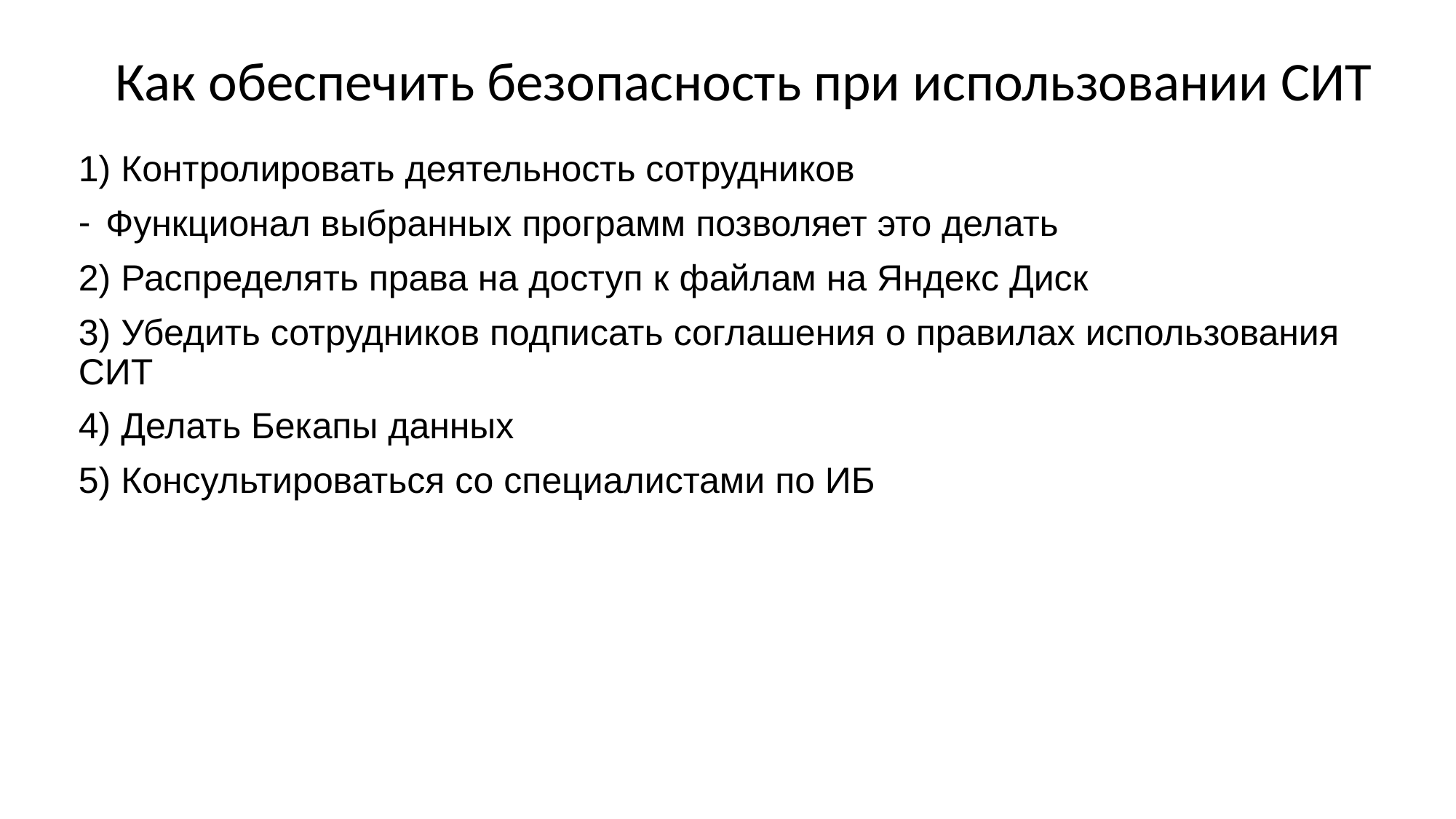

# Как обеспечить безопасность при использовании СИТ
1) Контролировать деятельность сотрудников
Функционал выбранных программ позволяет это делать
2) Распределять права на доступ к файлам на Яндекс Диск
3) Убедить сотрудников подписать соглашения о правилах использования СИТ
4) Делать Бекапы данных
5) Консультироваться со специалистами по ИБ